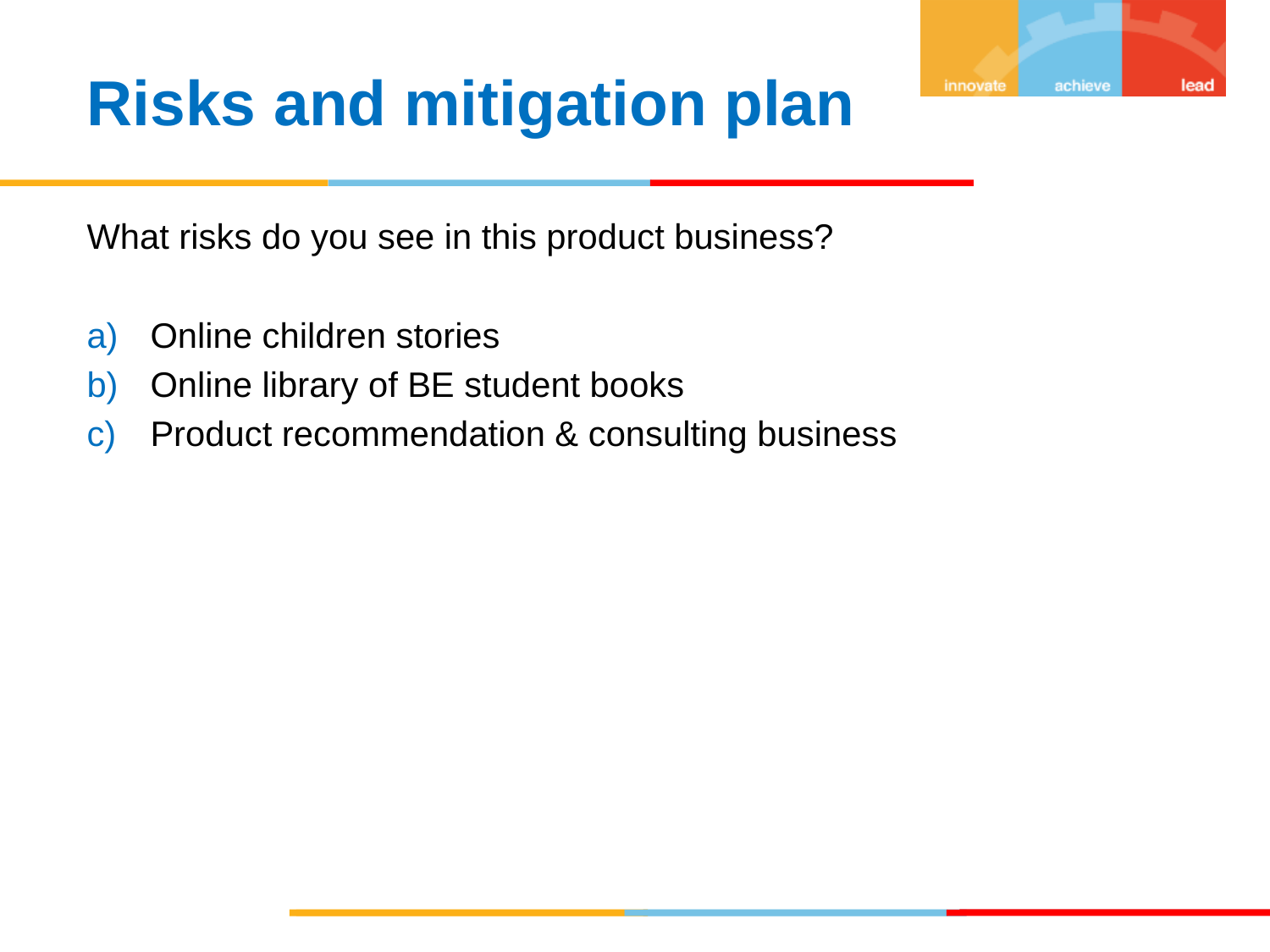

Risks and mitigation plan
What risks do you see in this product business?

Online children stories
Online library of BE student books
Product recommendation & consulting business